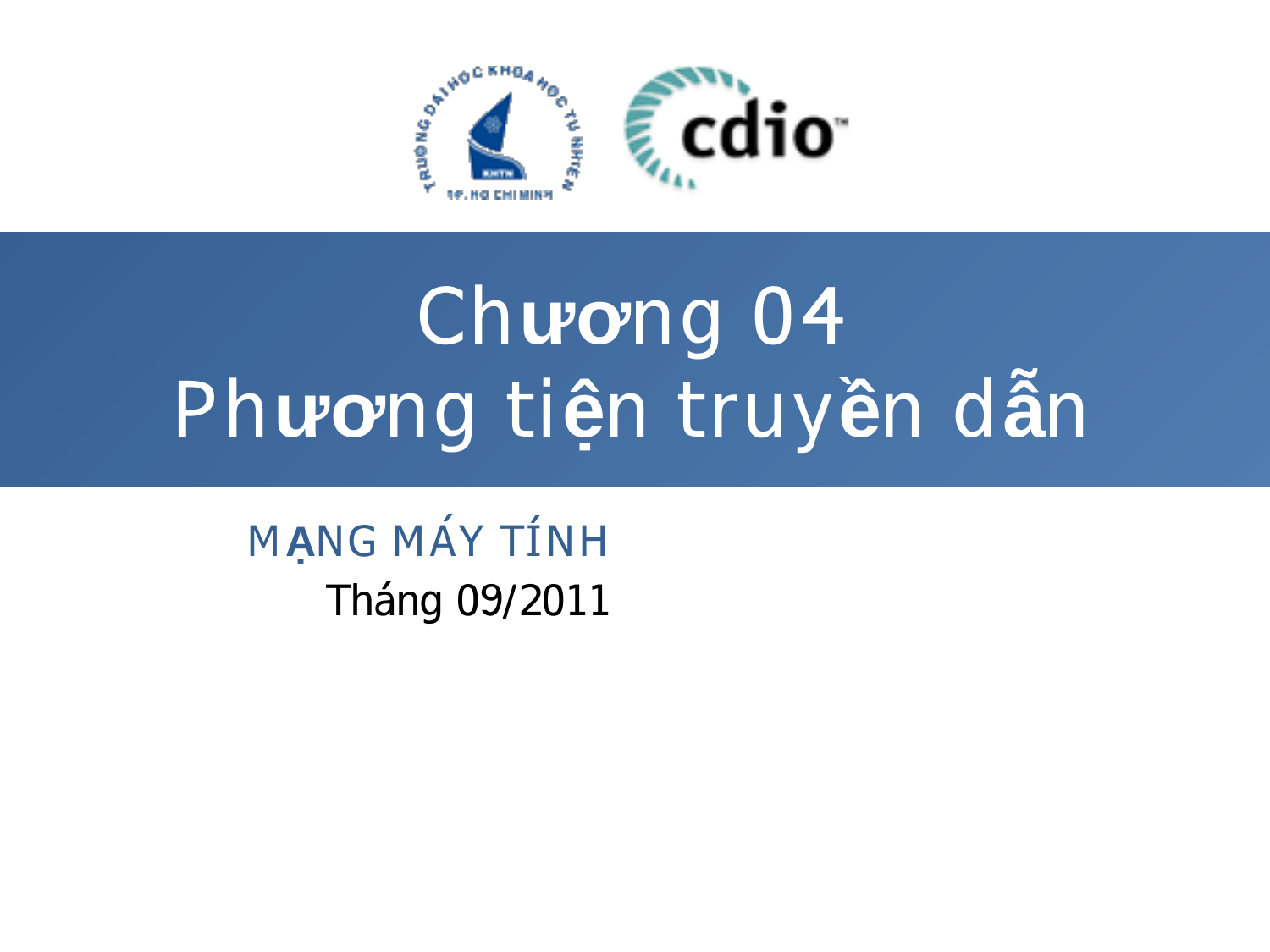

# Chương 04 Phương tiện truyền dẫn
MẠNG MÁY TÍNH
Tháng 09/2011